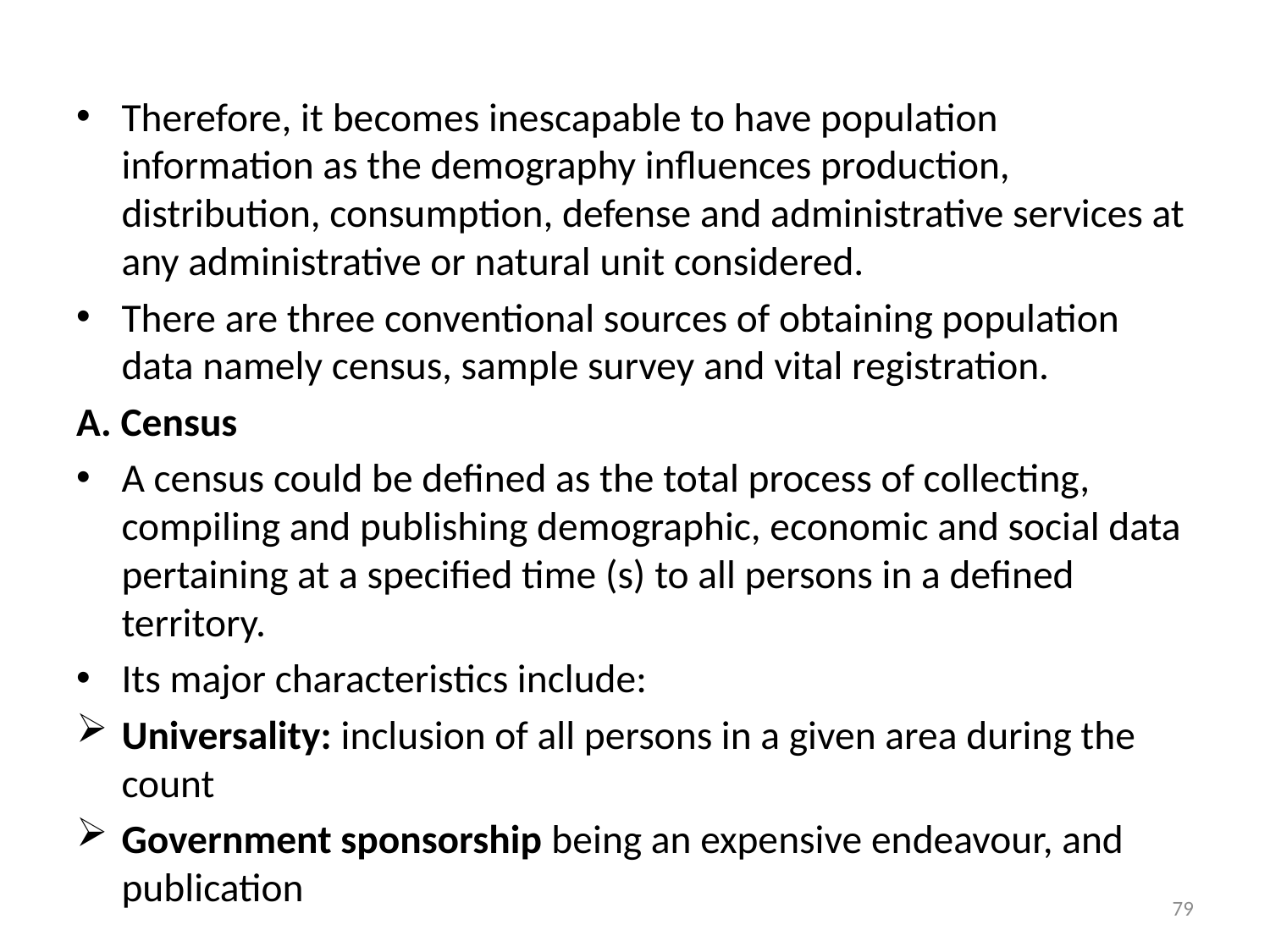

#
Therefore, it becomes inescapable to have population information as the demography influences production, distribution, consumption, defense and administrative services at any administrative or natural unit considered.
There are three conventional sources of obtaining population data namely census, sample survey and vital registration.
A. Census
A census could be defined as the total process of collecting, compiling and publishing demographic, economic and social data pertaining at a specified time (s) to all persons in a defined territory.
Its major characteristics include:
Universality: inclusion of all persons in a given area during the count
Government sponsorship being an expensive endeavour, and publication

79